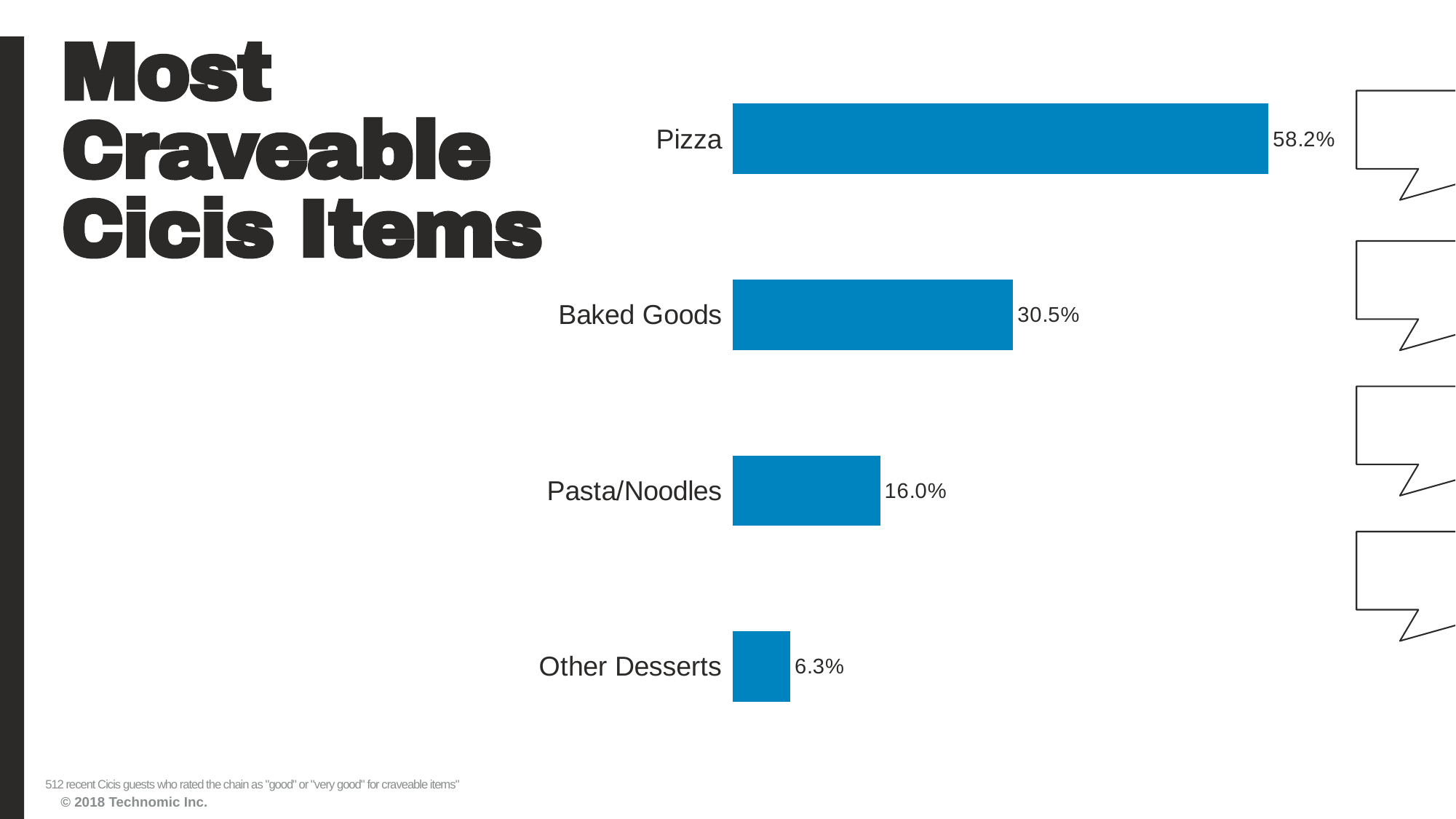

# Most Craveable Cicis Items

### Chart

| Category | Series1 |
|---|---|
| Other Desserts | 0.0625 |
| Pasta/Noodles | 0.16015625 |
| Baked Goods | 0.3046875 |
| Pizza | 0.58203125 |
512 recent Cicis guests who rated the chain as "good" or "very good" for craveable items"